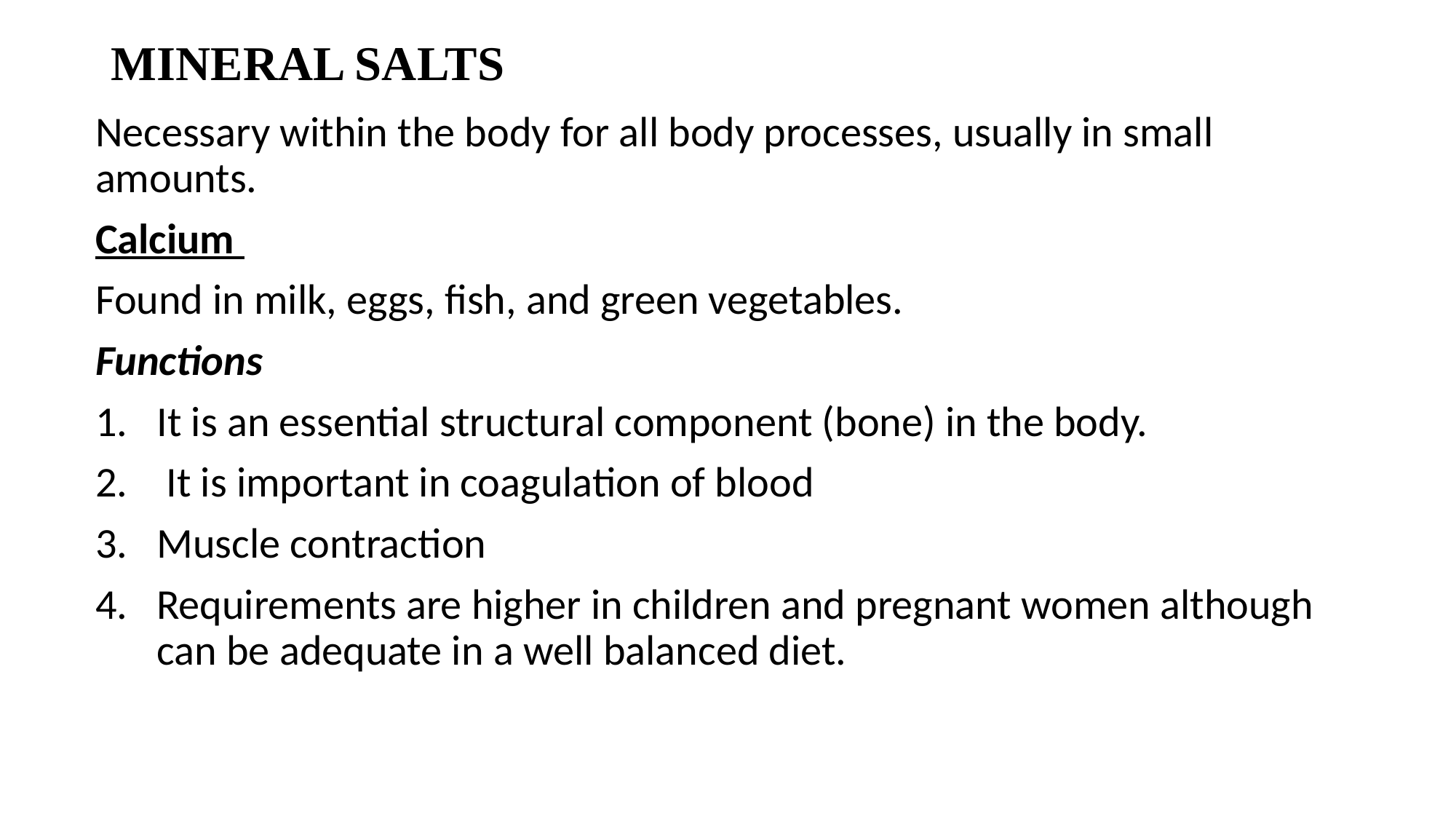

# MINERAL SALTS
Necessary within the body for all body processes, usually in small amounts.
Calcium
Found in milk, eggs, fish, and green vegetables.
Functions
It is an essential structural component (bone) in the body.
 It is important in coagulation of blood
Muscle contraction
Requirements are higher in children and pregnant women although can be adequate in a well balanced diet.